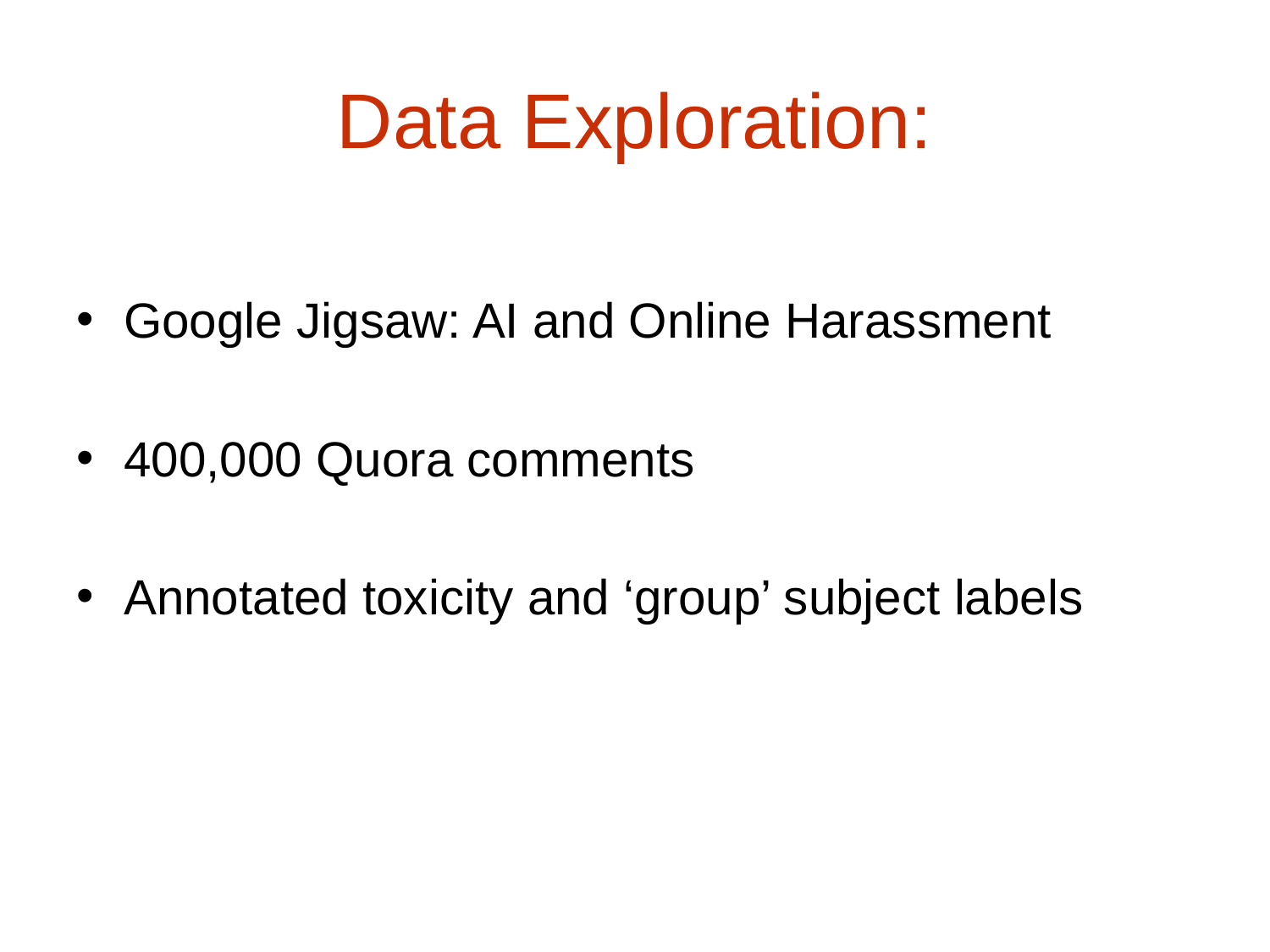

# Data Exploration:

Google Jigsaw: AI and Online Harassment

400,000 Quora comments

Annotated toxicity and ‘group’ subject labels